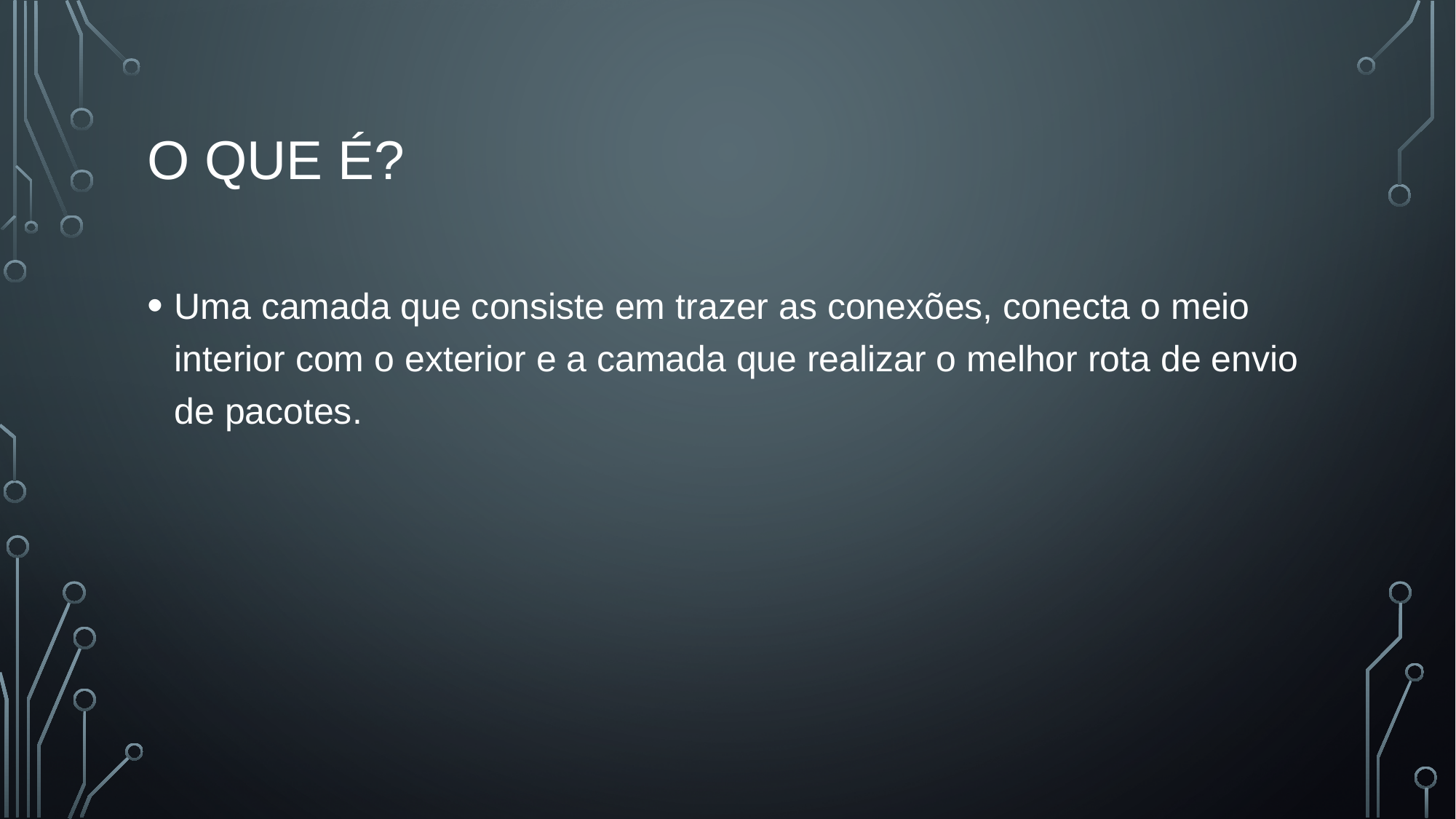

# O que é?
Uma camada que consiste em trazer as conexões, conecta o meio interior com o exterior e a camada que realizar o melhor rota de envio de pacotes.